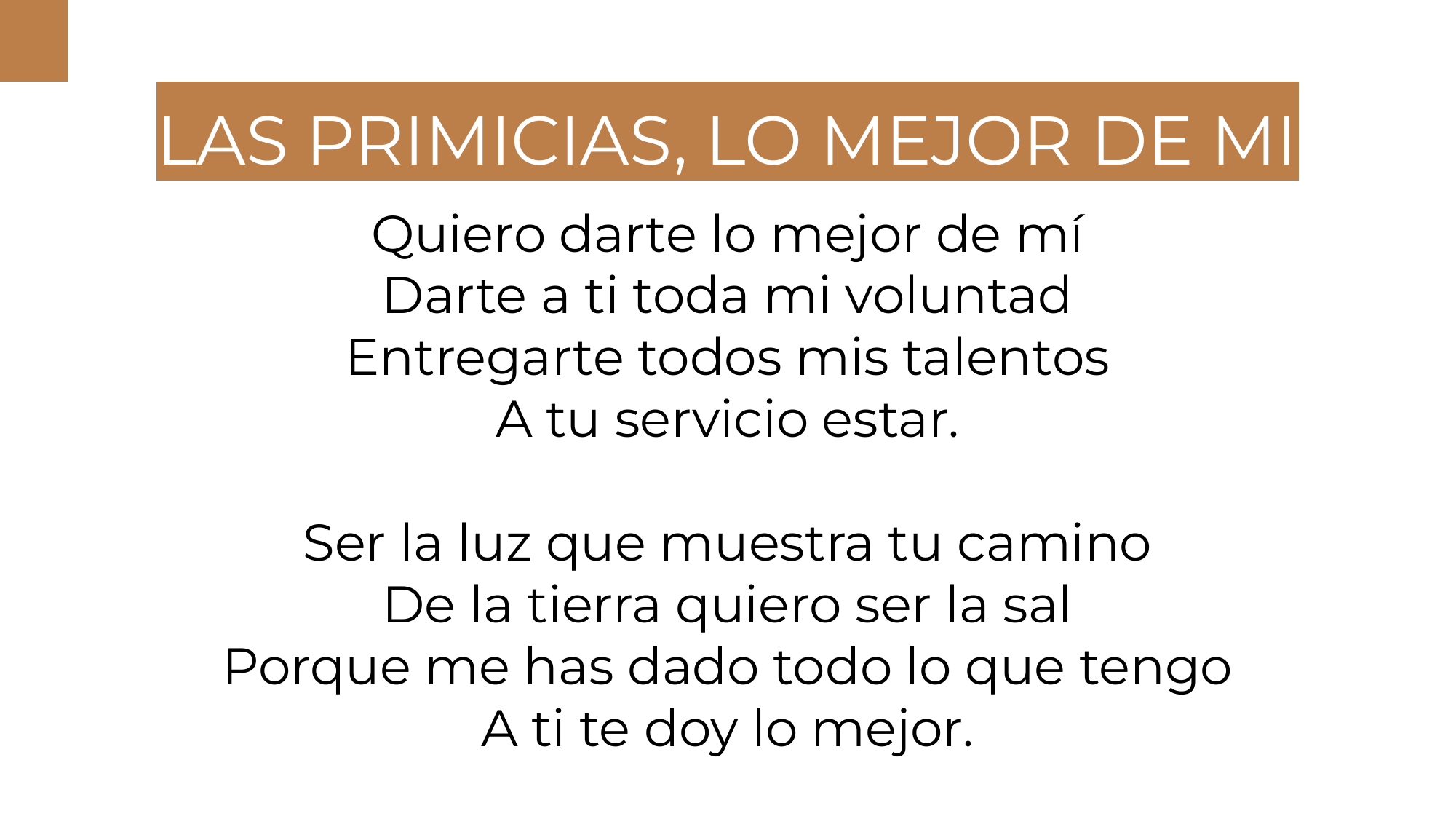

LAS PRIMICIAS, LO MEJOR DE MI
Quiero darte lo mejor de mí
Darte a ti toda mi voluntad
Entregarte todos mis talentos
A tu servicio estar.

Ser la luz que muestra tu camino
De la tierra quiero ser la sal
Porque me has dado todo lo que tengo
A ti te doy lo mejor.